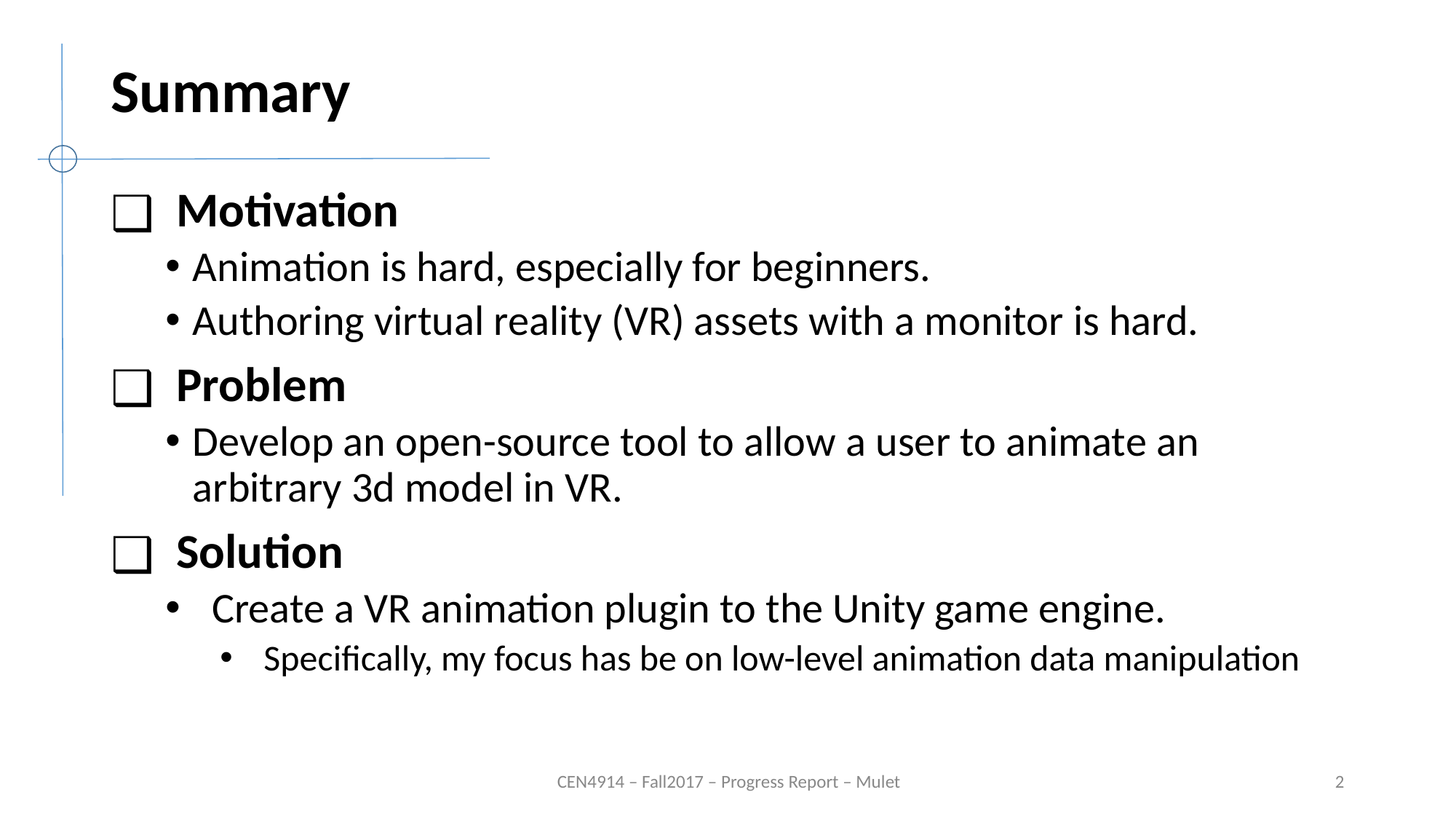

# Summary
  Motivation
Animation is hard, especially for beginners.
Authoring virtual reality (VR) assets with a monitor is hard.
  Problem
Develop an open-source tool to allow a user to animate an arbitrary 3d model in VR.
  Solution
  Create a VR animation plugin to the Unity game engine.
  Specifically, my focus has be on low-level animation data manipulation
CEN4914 – Fall2017 – Progress Report – Mulet
2